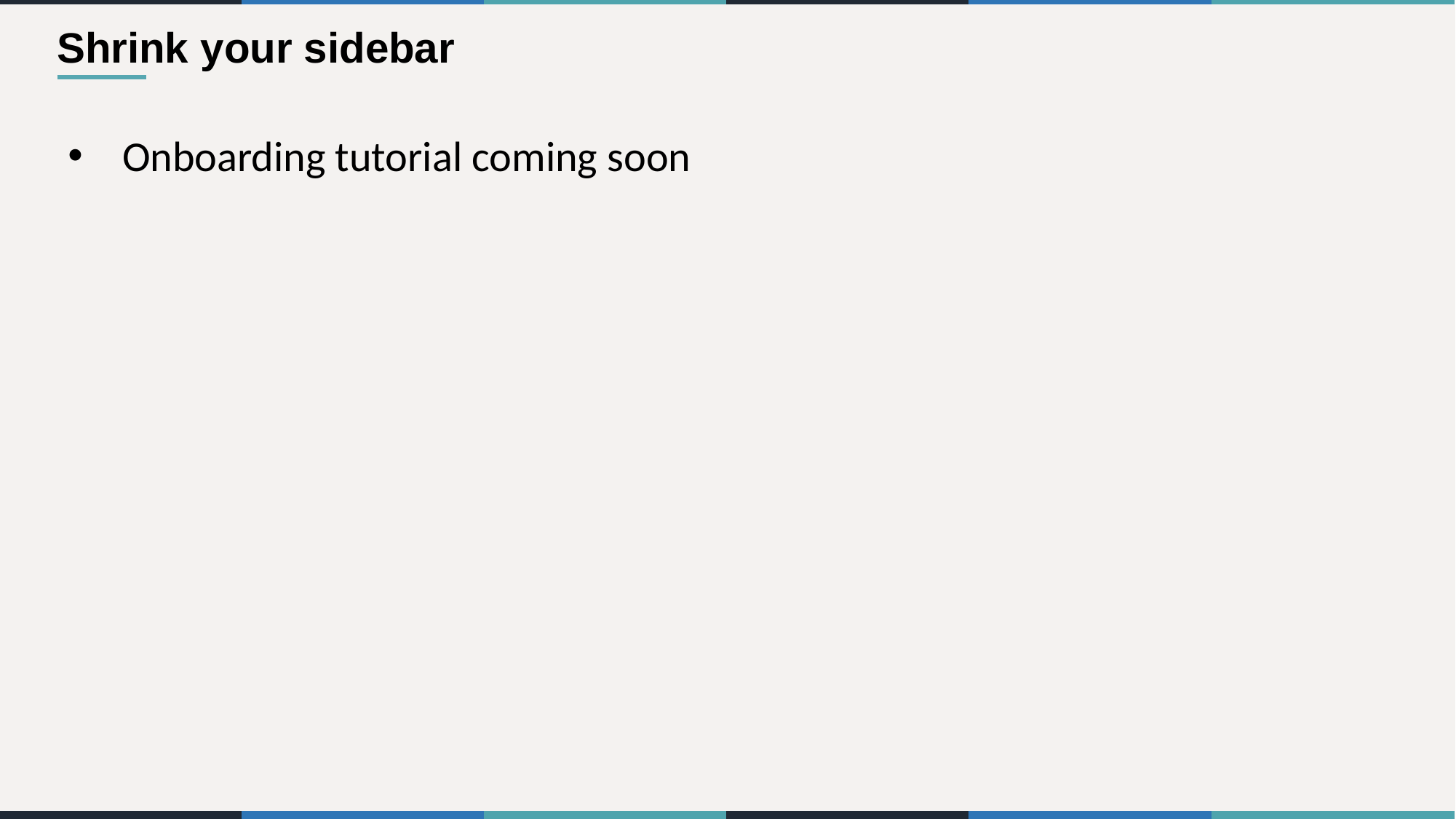

Shrink your sidebar
Onboarding tutorial coming soon